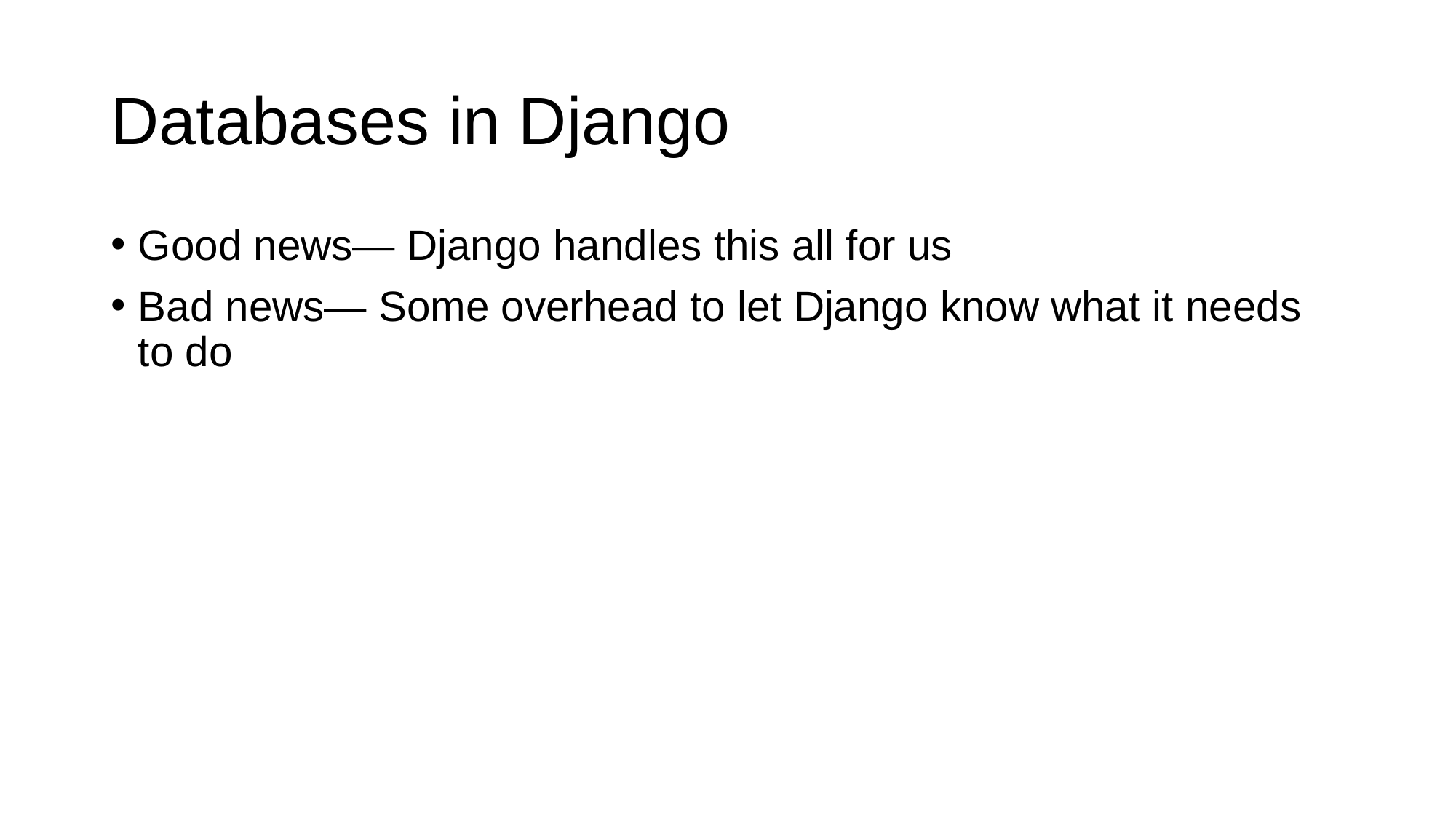

# Databases in Django
Good news— Django handles this all for us
Bad news— Some overhead to let Django know what it needs to do